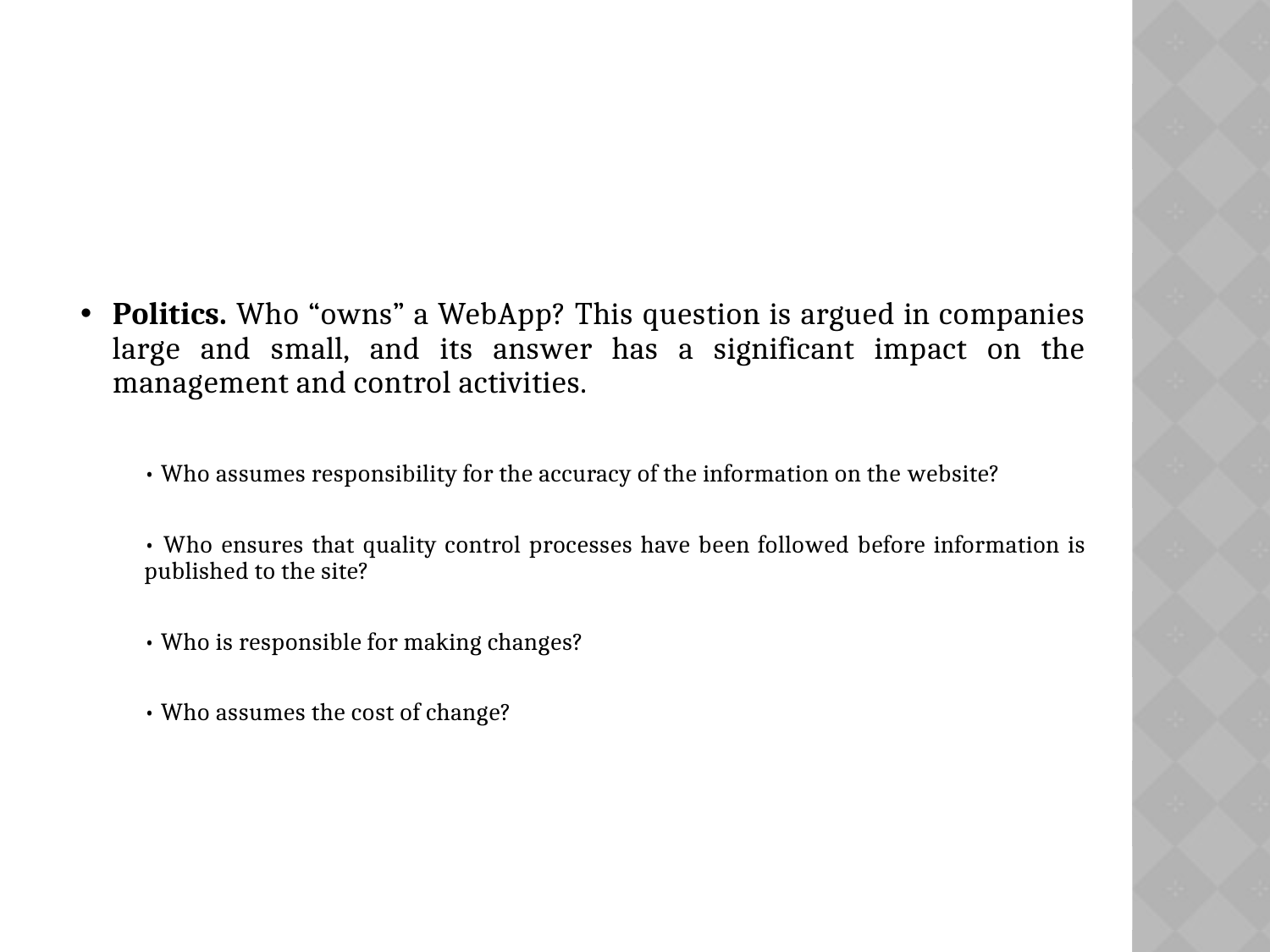

# Politics. Who “owns” a WebApp? This question is argued in companies large and small, and its answer has a significant impact on the management and control activities.

• Who assumes responsibility for the accuracy of the information on the website?

• Who ensures that quality control processes have been followed before information is published to the site?

• Who is responsible for making changes?

• Who assumes the cost of change?